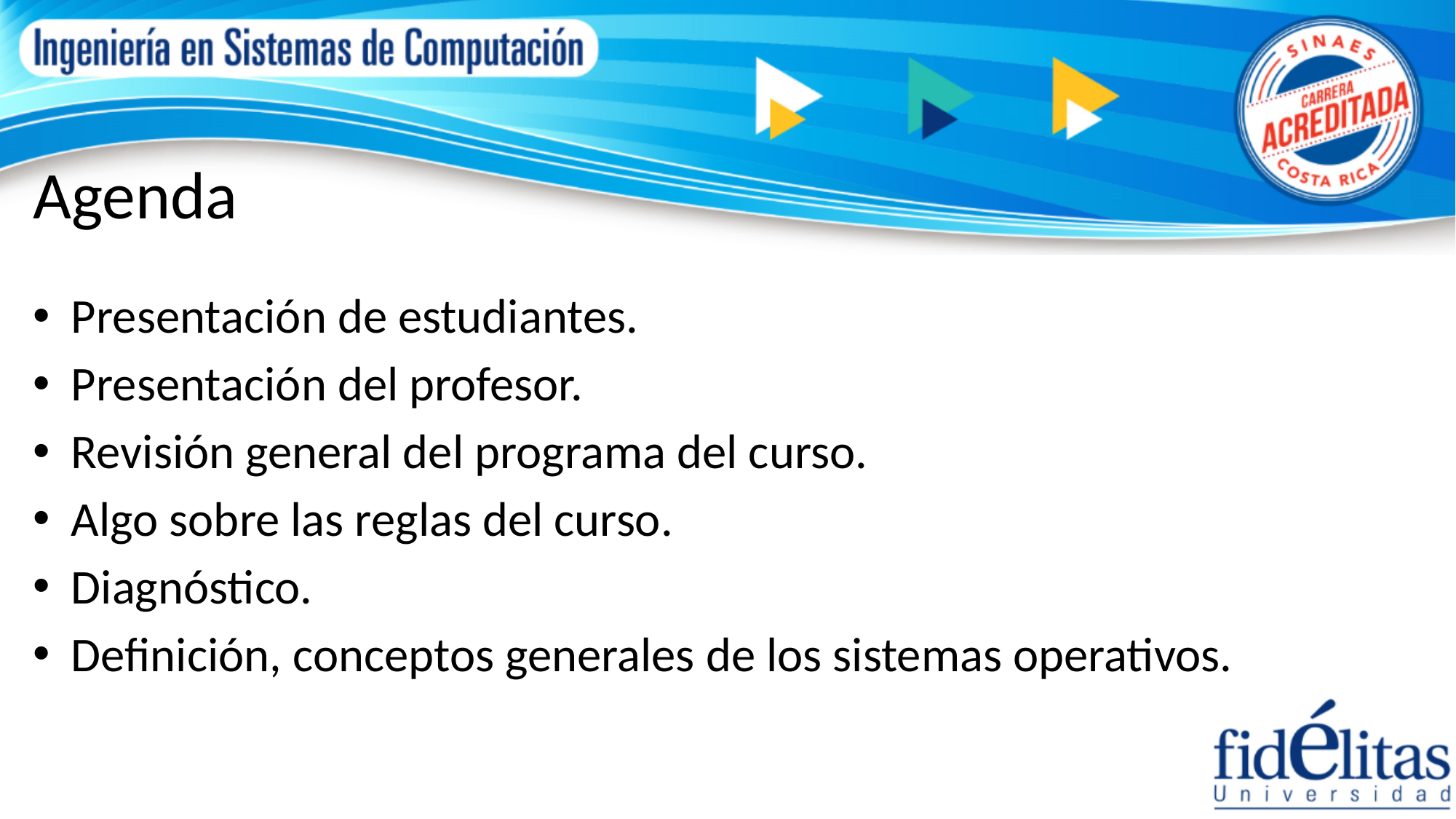

# Agenda
 Presentación de estudiantes.
 Presentación del profesor.
 Revisión general del programa del curso.
 Algo sobre las reglas del curso.
 Diagnóstico.
 Definición, conceptos generales de los sistemas operativos.